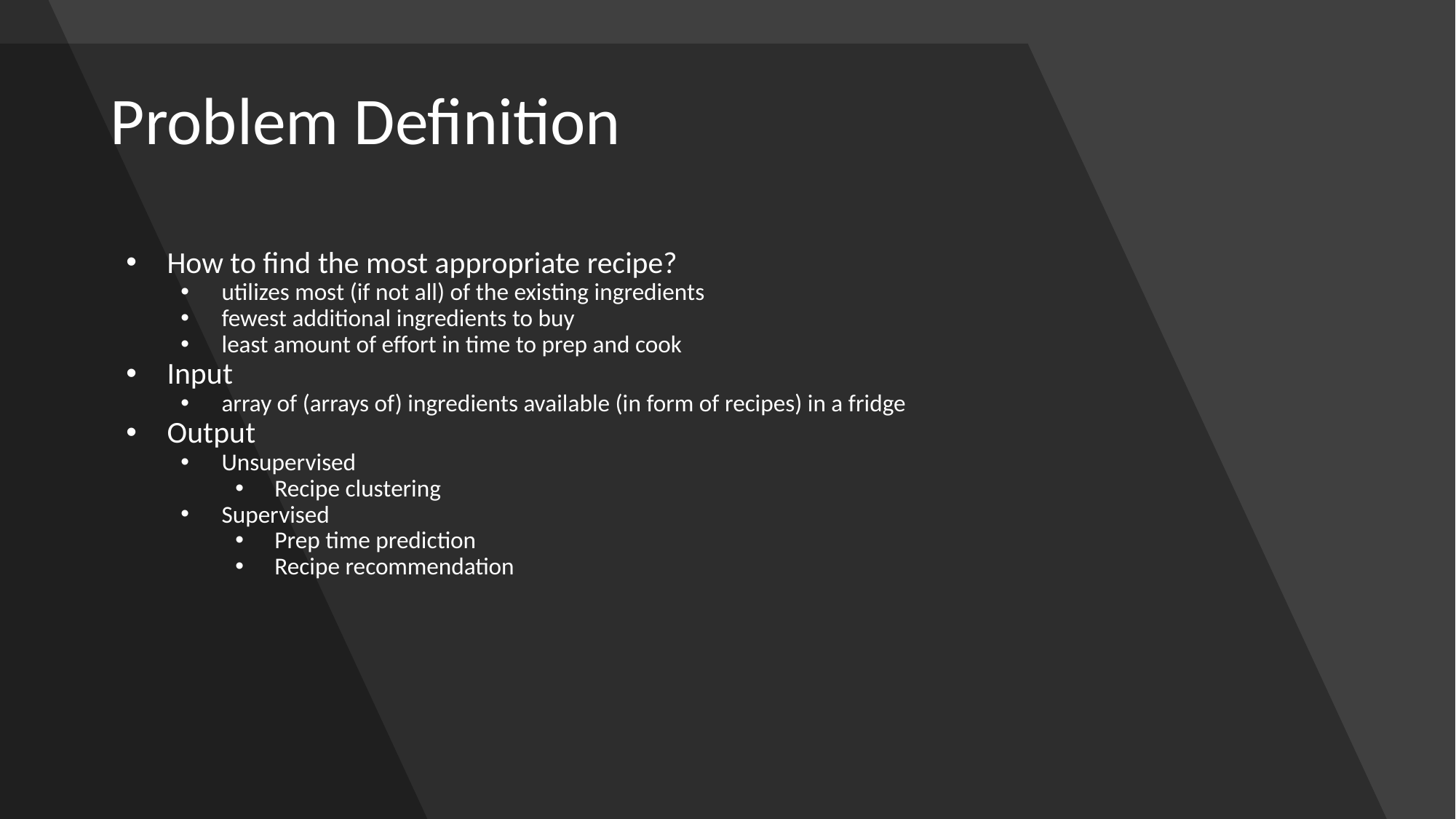

# Problem Definition
How to find the most appropriate recipe?
utilizes most (if not all) of the existing ingredients
fewest additional ingredients to buy
least amount of effort in time to prep and cook
Input
array of (arrays of) ingredients available (in form of recipes) in a fridge
Output
Unsupervised
Recipe clustering
Supervised
Prep time prediction
Recipe recommendation